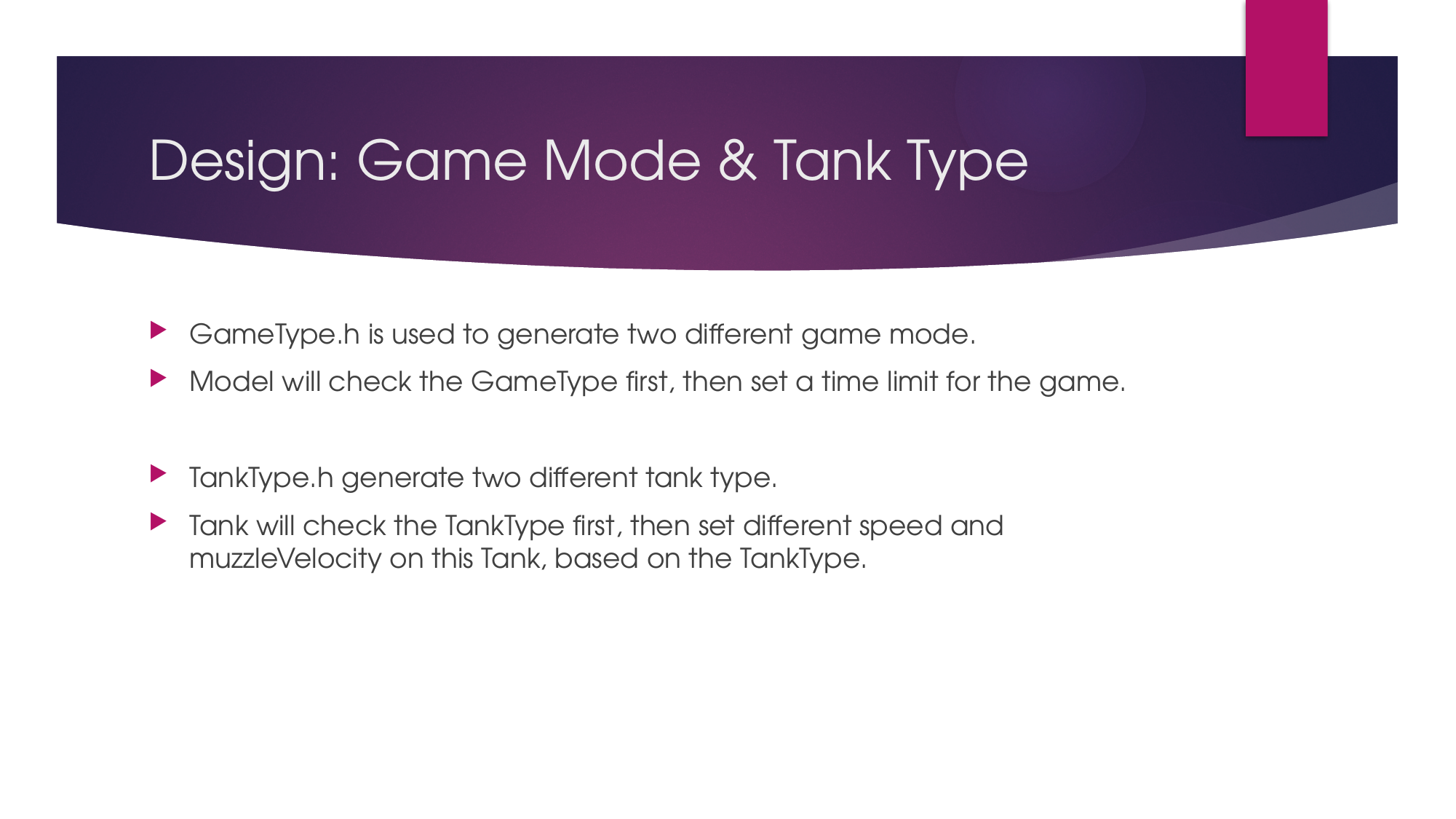

# Design: Game Mode & Tank Type
GameType.h is used to generate two different game mode.
Model will check the GameType first, then set a time limit for the game.

TankType.h generate two different tank type.
Tank will check the TankType first, then set different speed and muzzleVelocity on this Tank, based on the TankType.